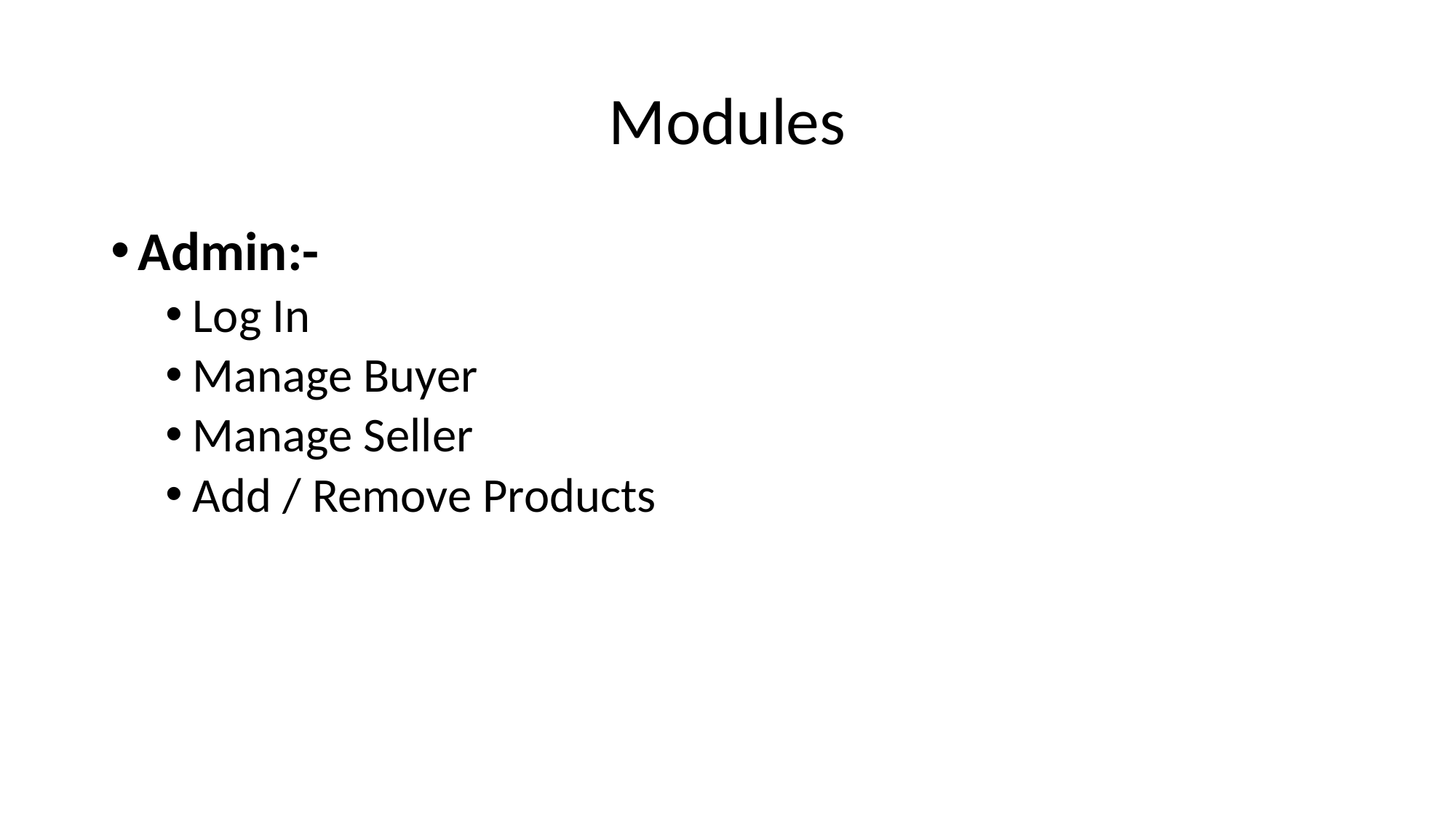

# Modules
Admin:-
Log In
Manage Buyer
Manage Seller
Add / Remove Products